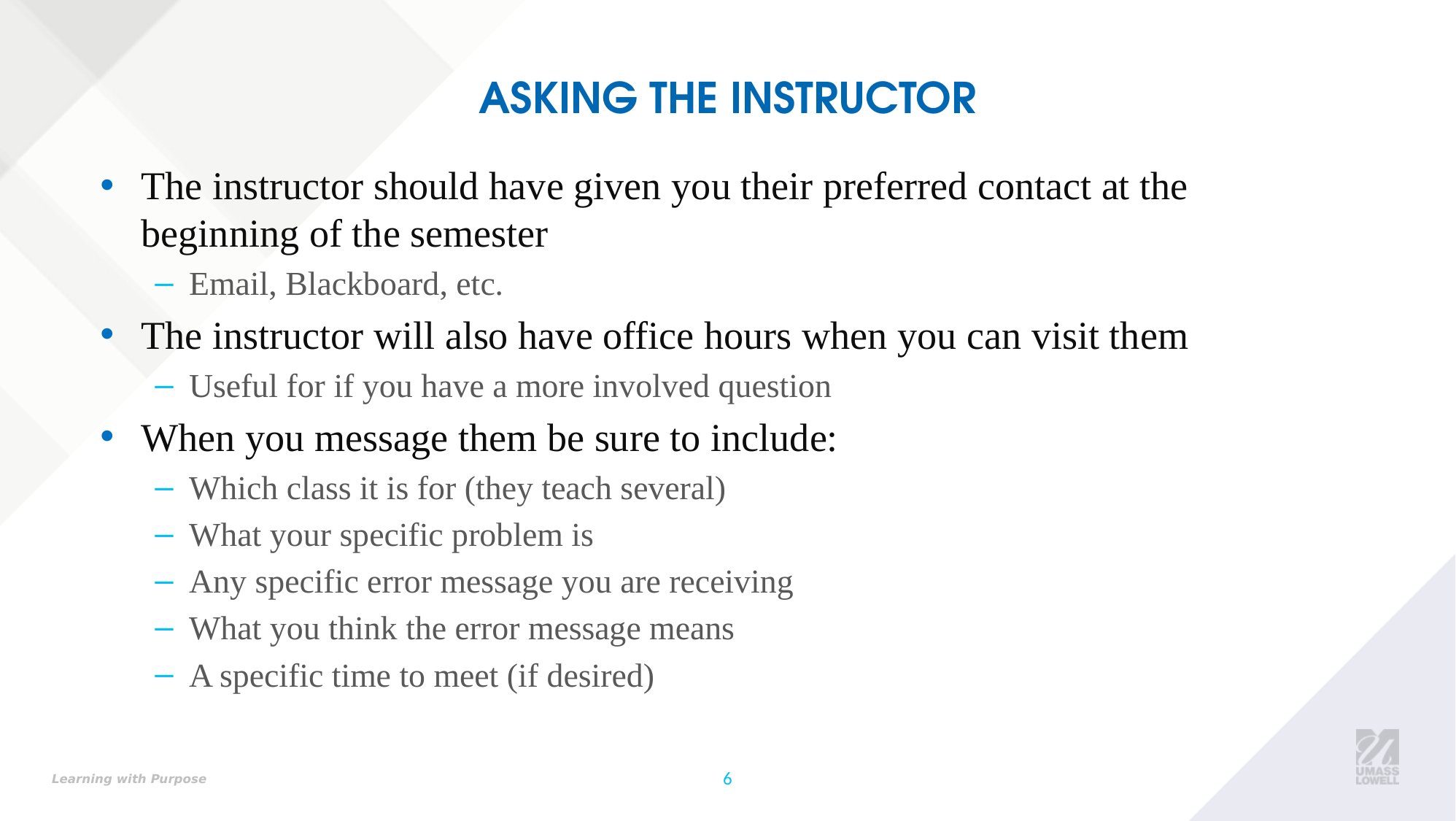

# Asking the Instructor
The instructor should have given you their preferred contact at the beginning of the semester
Email, Blackboard, etc.
The instructor will also have office hours when you can visit them
Useful for if you have a more involved question
When you message them be sure to include:
Which class it is for (they teach several)
What your specific problem is
Any specific error message you are receiving
What you think the error message means
A specific time to meet (if desired)
6